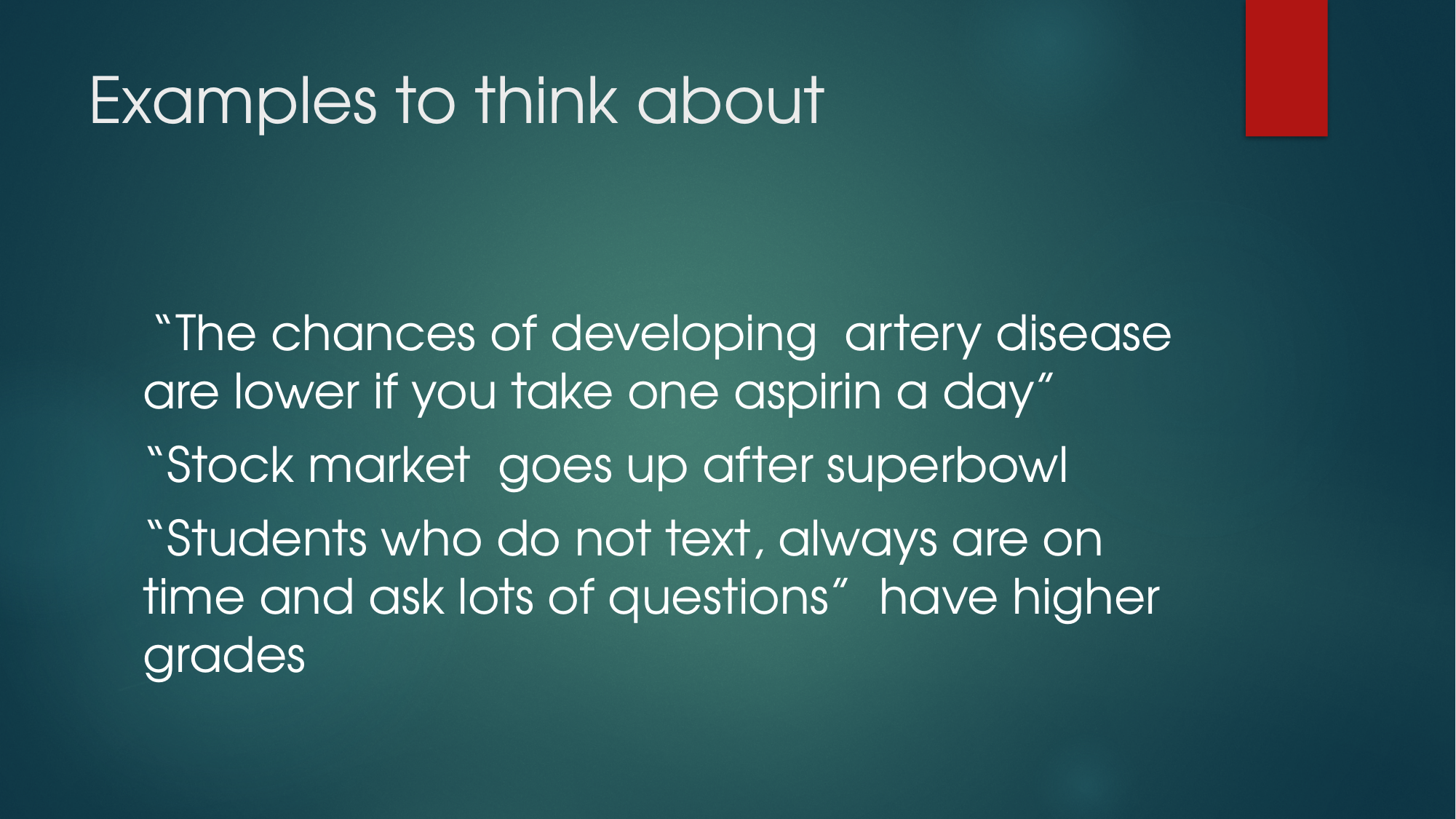

# Examples to think about

 “The chances of developing  artery disease  are lower if you take one aspirin a day”
“Stock market  goes up after superbowl
“Students who do not text, always are on time and ask lots of questions”  have higher grades